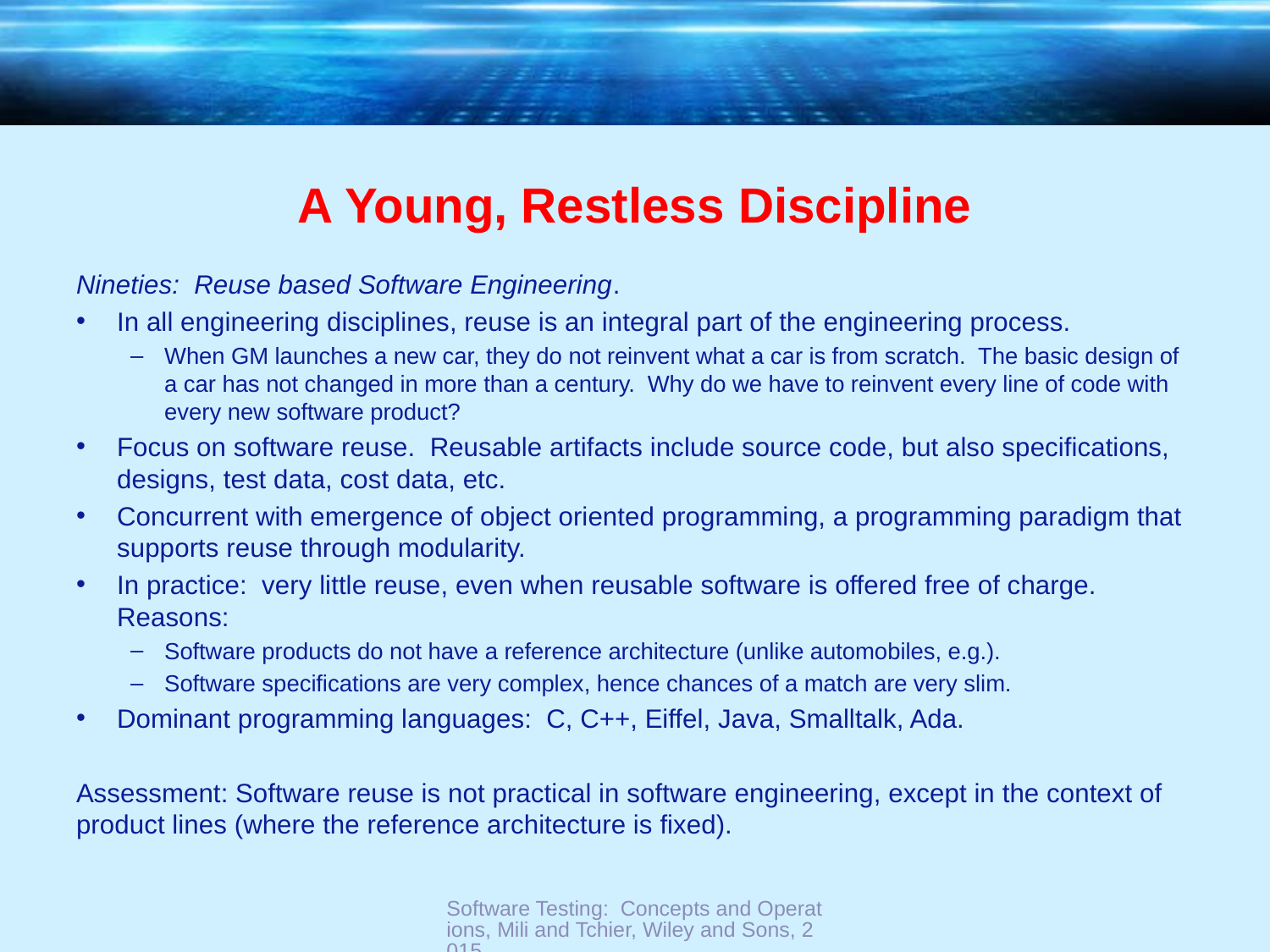

# A Young, Restless Discipline
Nineties:  Reuse based Software Engineering.
In all engineering disciplines, reuse is an integral part of the engineering process.
When GM launches a new car, they do not reinvent what a car is from scratch.  The basic design of a car has not changed in more than a century.  Why do we have to reinvent every line of code with every new software product?
Focus on software reuse.  Reusable artifacts include source code, but also specifications, designs, test data, cost data, etc.
Concurrent with emergence of object oriented programming, a programming paradigm that supports reuse through modularity.
In practice:  very little reuse, even when reusable software is offered free of charge.  Reasons:
Software products do not have a reference architecture (unlike automobiles, e.g.).
Software specifications are very complex, hence chances of a match are very slim.
Dominant programming languages:  C, C++, Eiffel, Java, Smalltalk, Ada.

Assessment: Software reuse is not practical in software engineering, except in the context of product lines (where the reference architecture is fixed).
Software Testing:  Concepts and Operations, Mili and Tchier, Wiley and Sons, 2015